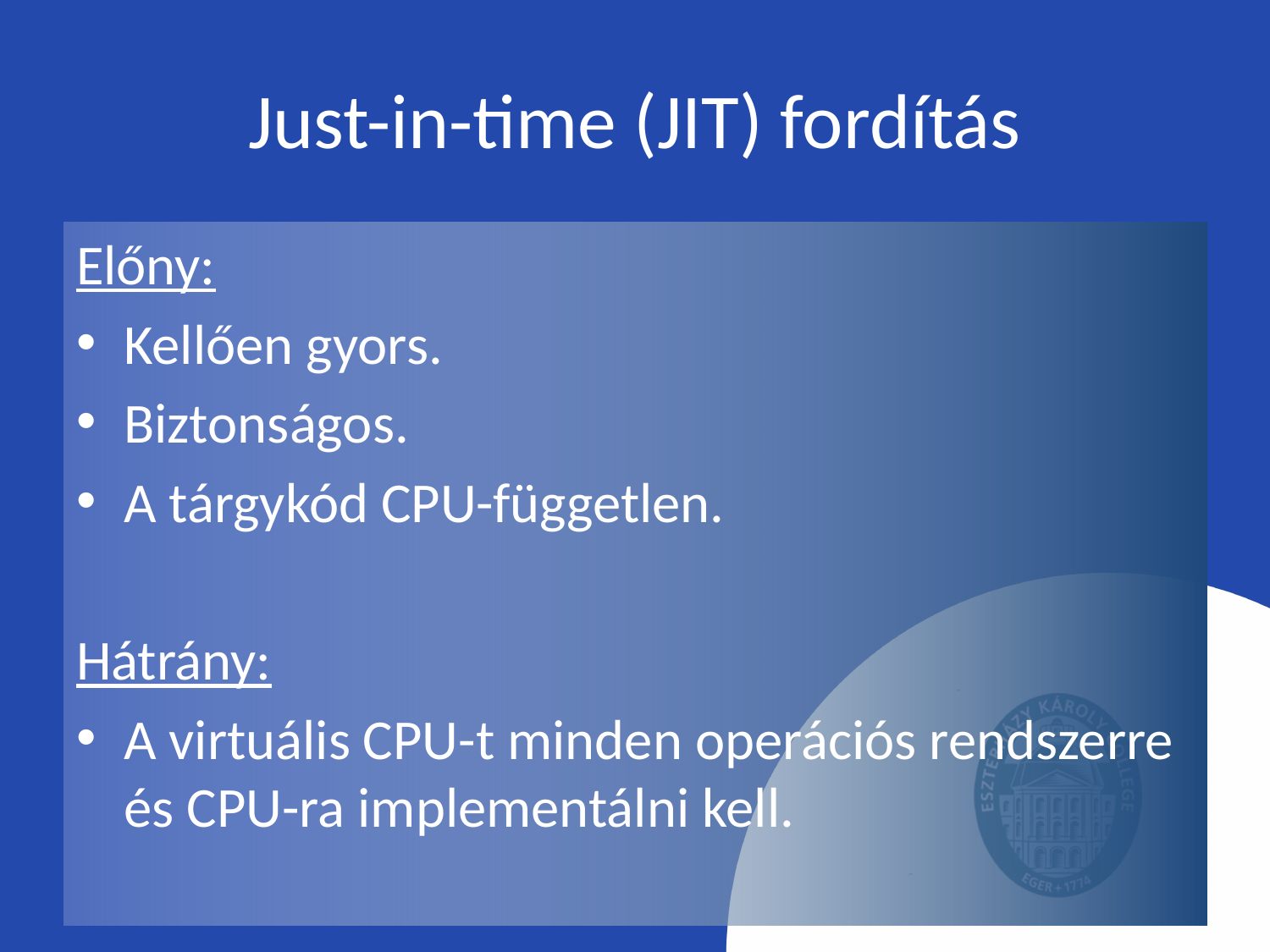

# Just-in-time (JIT) fordítás
Előny:
Kellően gyors.
Biztonságos.
A tárgykód CPU-független.

Hátrány:
A virtuális CPU-t minden operációs rendszerre és CPU-ra implementálni kell.